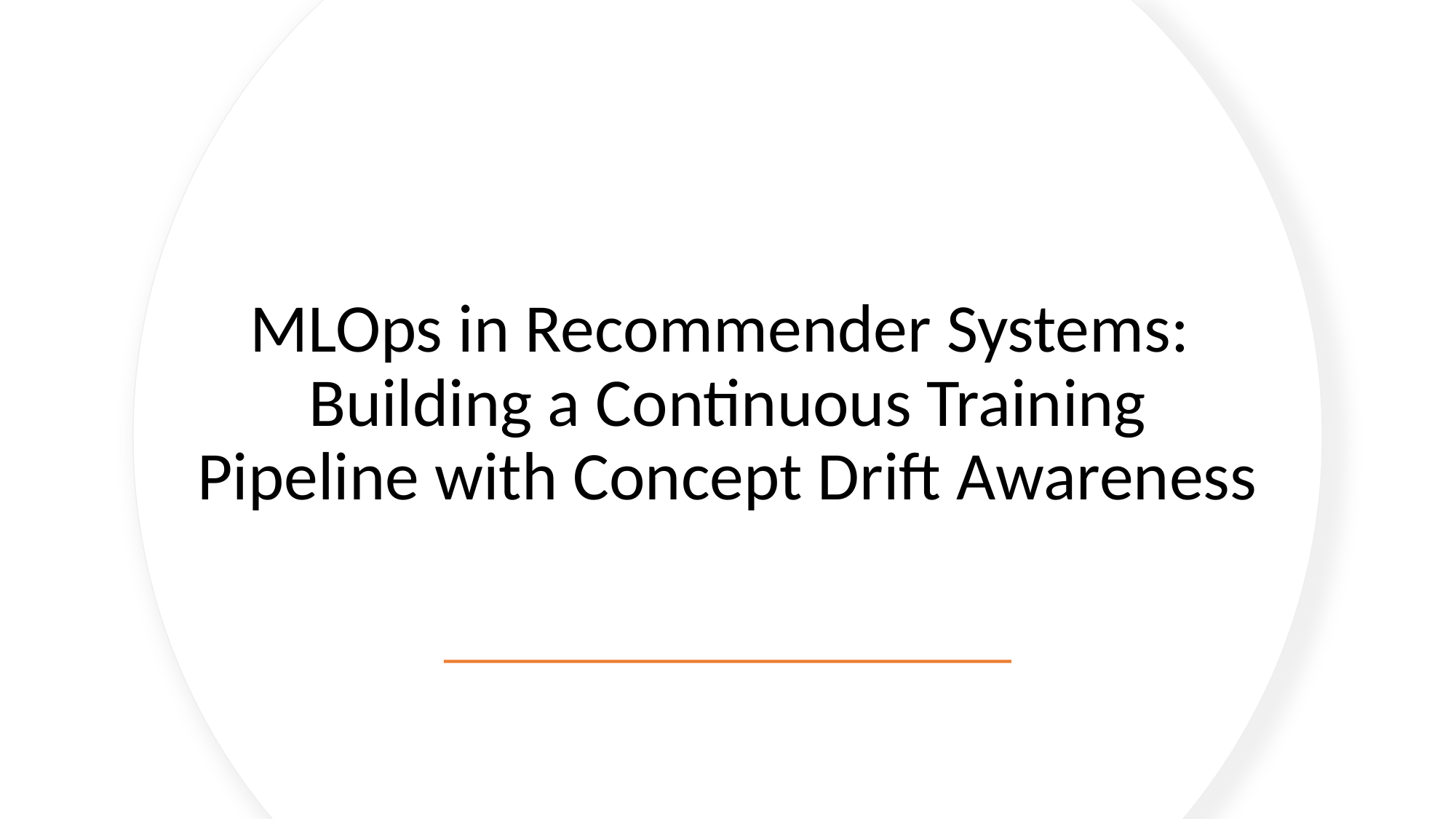

# MLOps in Recommender Systems: Building a Continuous Training Pipeline with Concept Drift Awareness